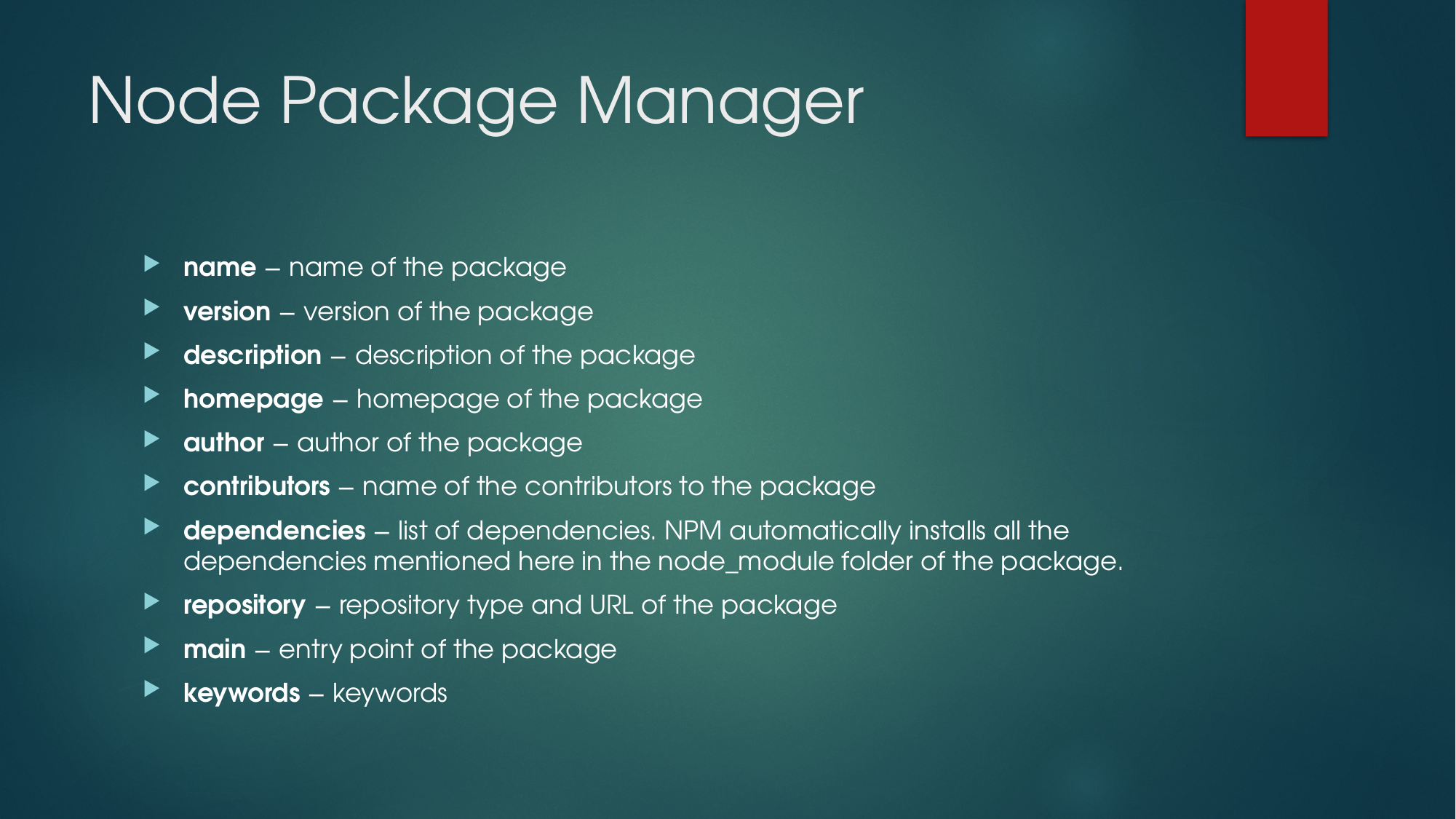

# Node Package Manager
name − name of the package
version − version of the package
description − description of the package
homepage − homepage of the package
author − author of the package
contributors − name of the contributors to the package
dependencies − list of dependencies. NPM automatically installs all the dependencies mentioned here in the node_module folder of the package.
repository − repository type and URL of the package
main − entry point of the package
keywords − keywords